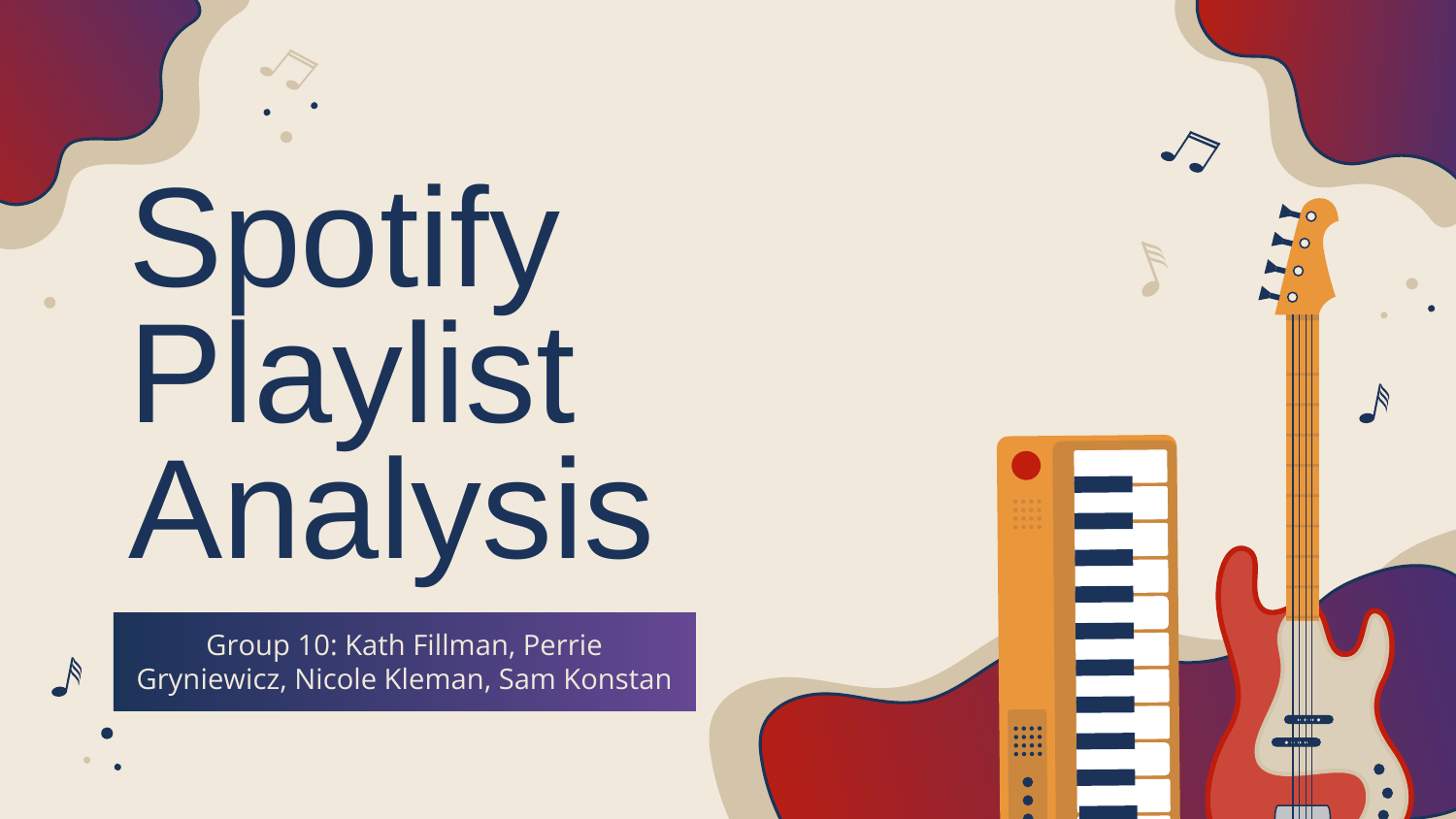

# Spotify Playlist Analysis

Group 10: Kath Fillman, Perrie Gryniewicz, Nicole Kleman, Sam Konstan